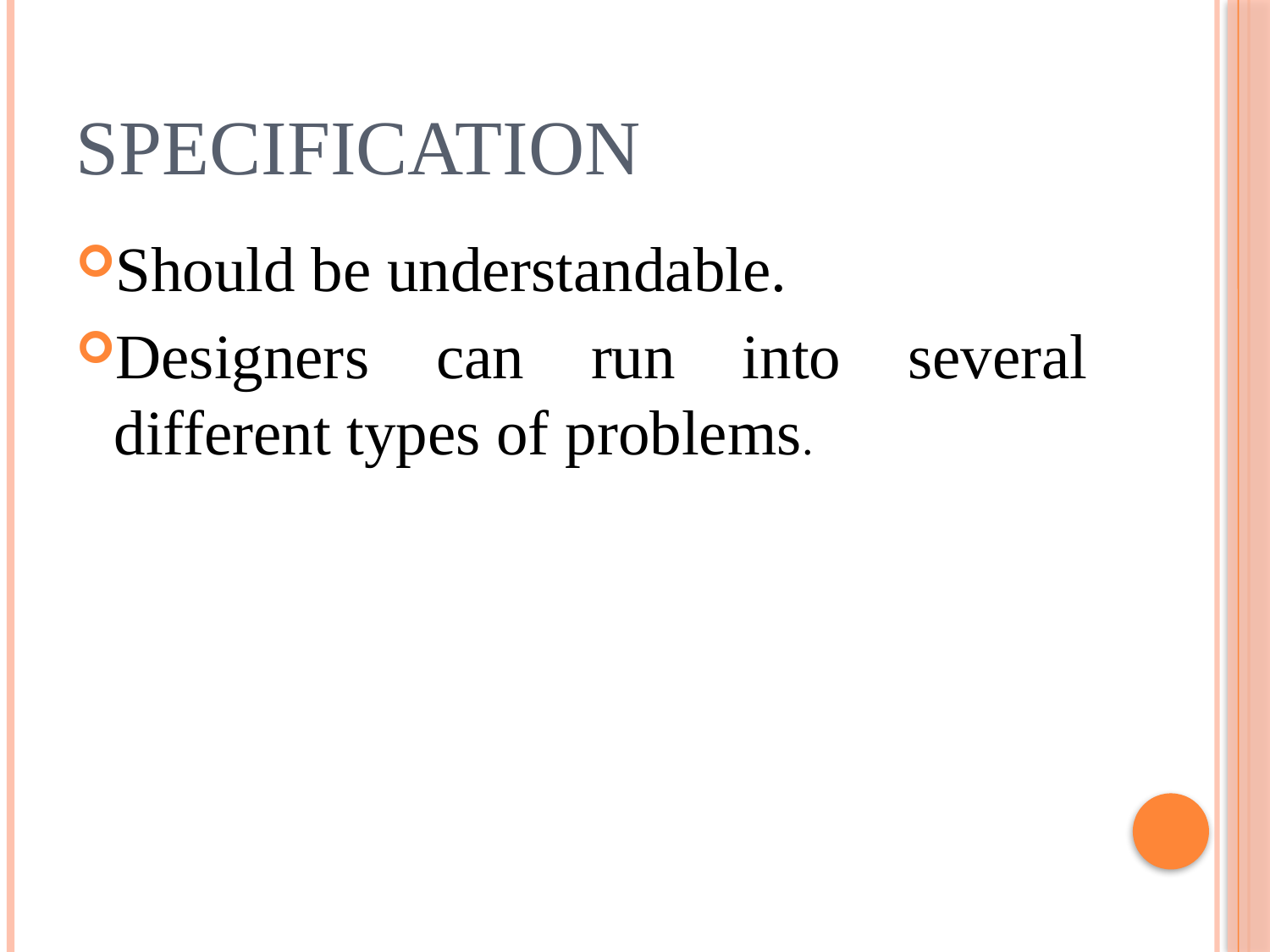

# specification
Should be understandable.
Designers can run into several different types of problems.